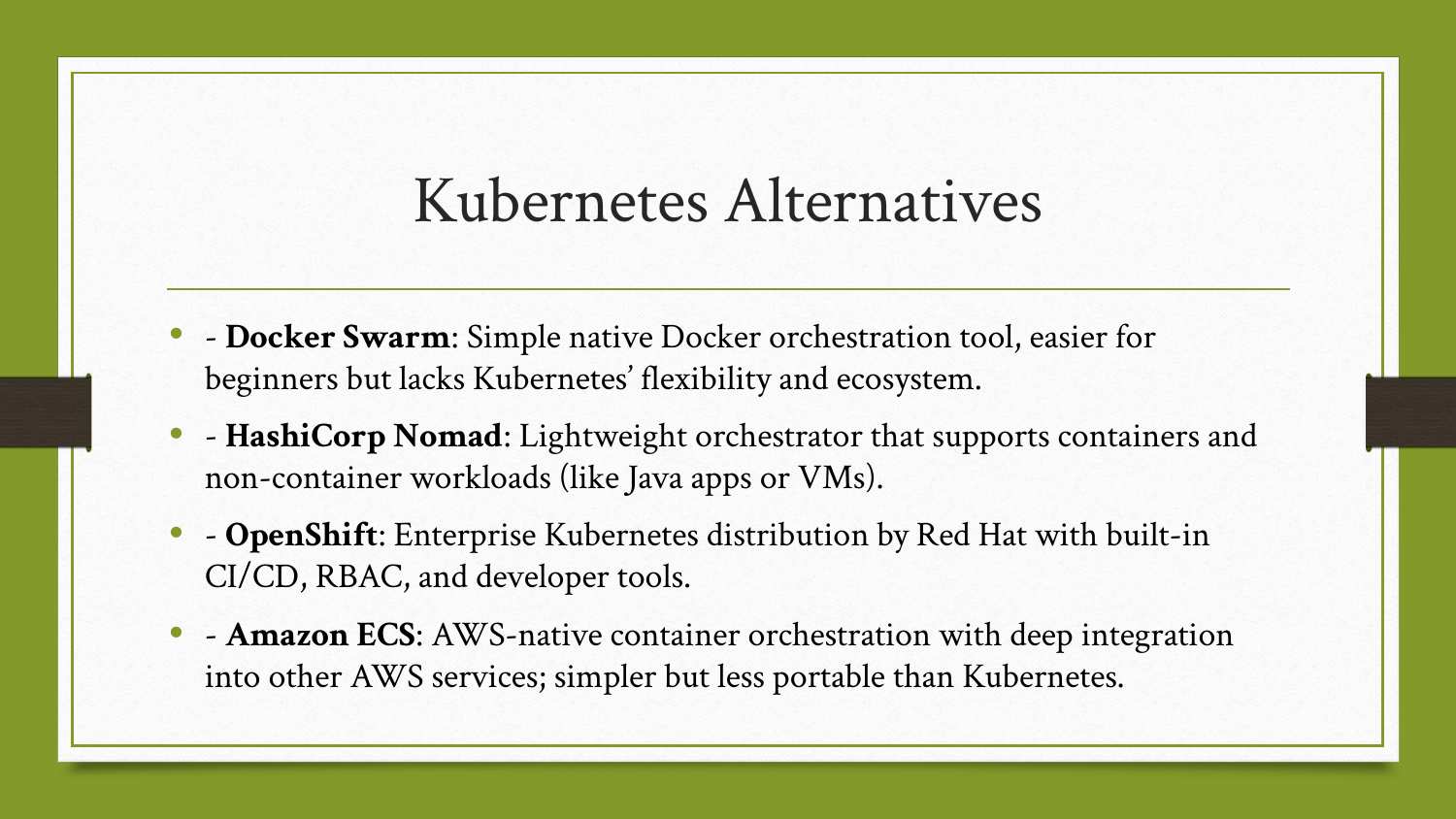

# Kubernetes Alternatives
- Docker Swarm: Simple native Docker orchestration tool, easier for beginners but lacks Kubernetes’ flexibility and ecosystem.
- HashiCorp Nomad: Lightweight orchestrator that supports containers and non-container workloads (like Java apps or VMs).
- OpenShift: Enterprise Kubernetes distribution by Red Hat with built-in CI/CD, RBAC, and developer tools.
- Amazon ECS: AWS-native container orchestration with deep integration into other AWS services; simpler but less portable than Kubernetes.